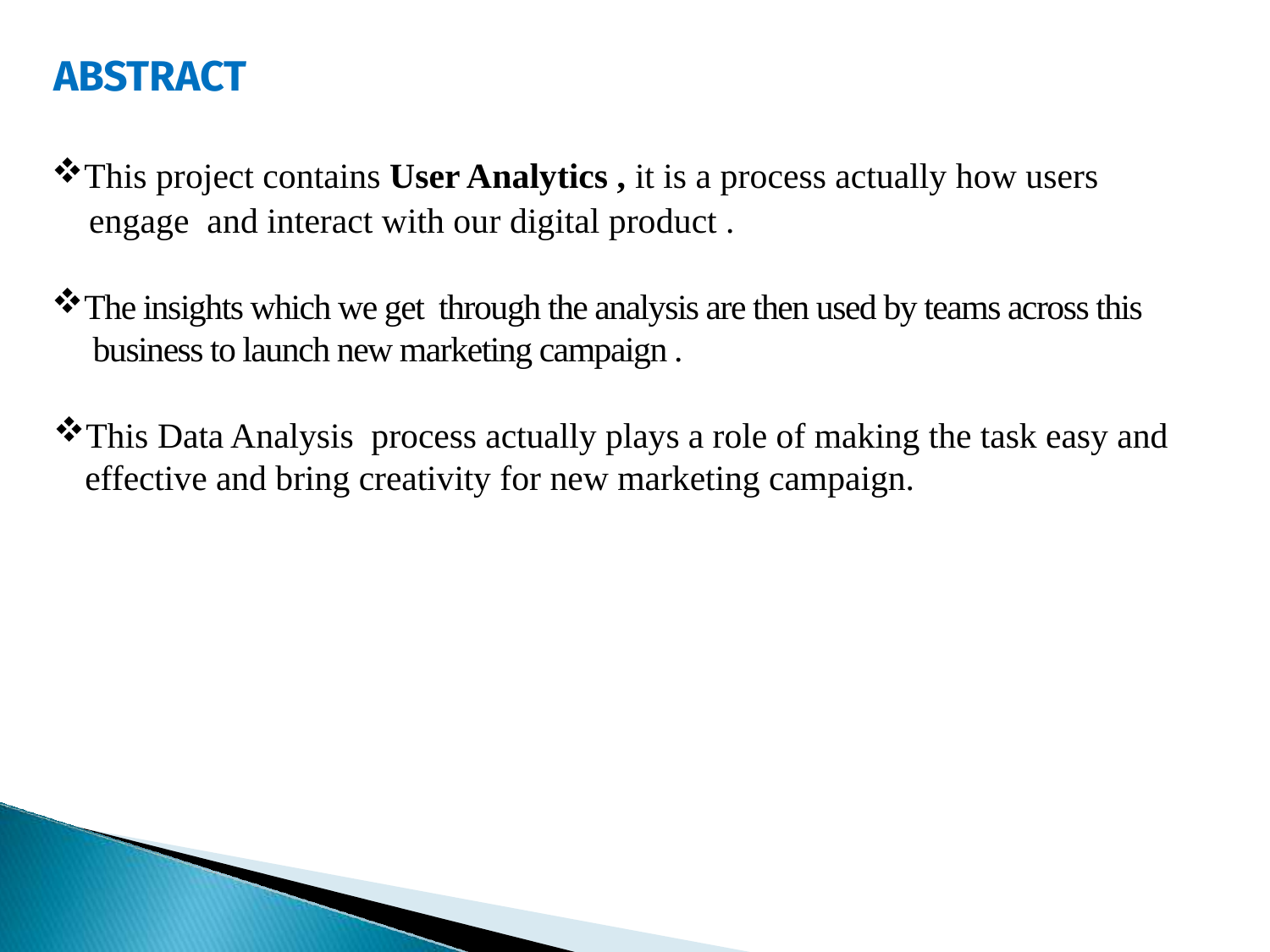

# ABSTRACT
This project contains User Analytics , it is a process actually how users
    engage  and interact with our digital product .

The insights which we get  through the analysis are then used by teams across this
     business to launch new marketing campaign .

This Data Analysis  process actually plays a role of making the task easy and effective and bring creativity for new marketing campaign.